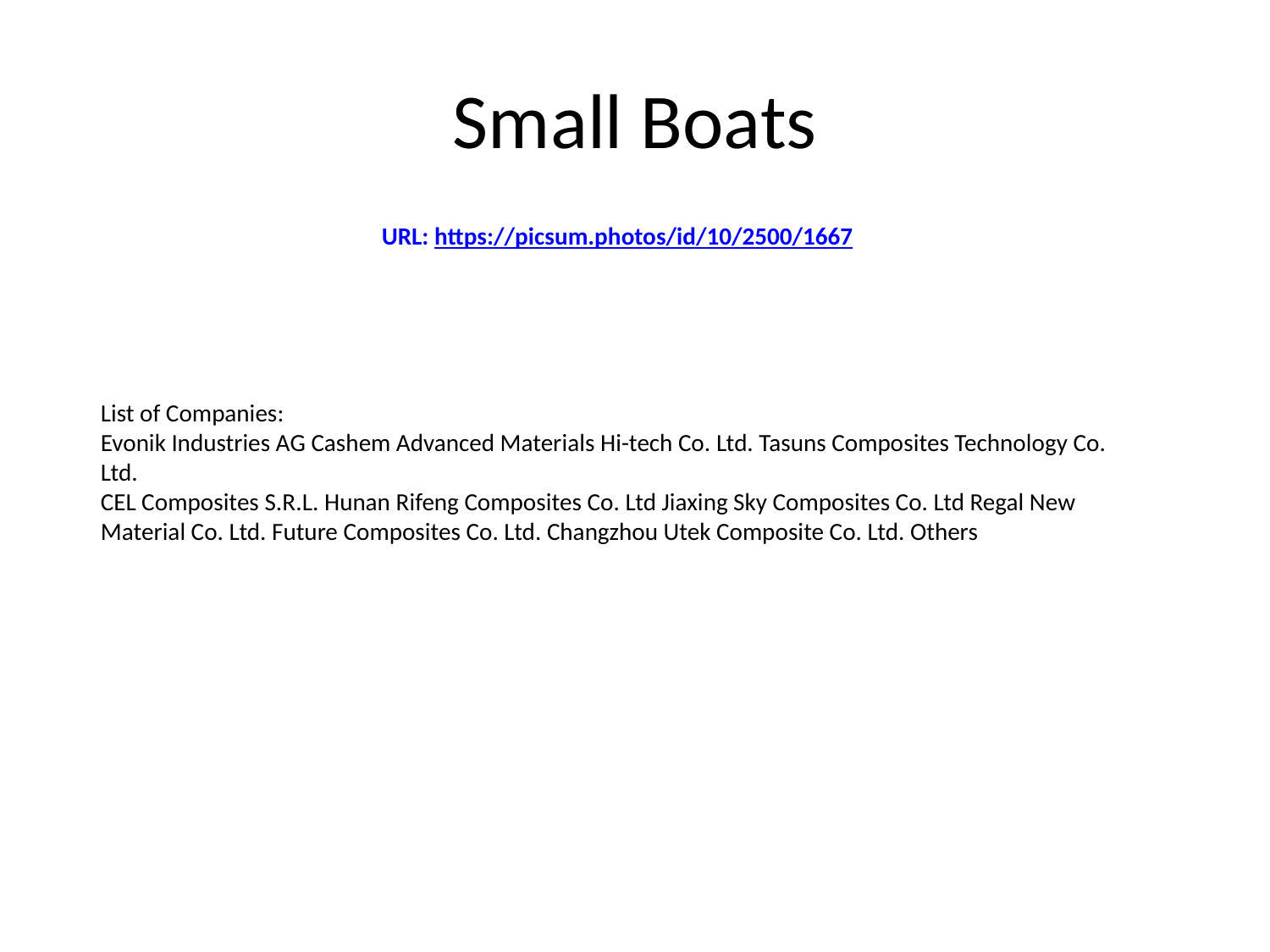

# Small Boats

URL: https://picsum.photos/id/10/2500/1667

List of Companies:
Evonik Industries AG Cashem Advanced Materials Hi-tech Co. Ltd. Tasuns Composites Technology Co. Ltd.
CEL Composites S.R.L. Hunan Rifeng Composites Co. Ltd Jiaxing Sky Composites Co. Ltd Regal New Material Co. Ltd. Future Composites Co. Ltd. Changzhou Utek Composite Co. Ltd. Others